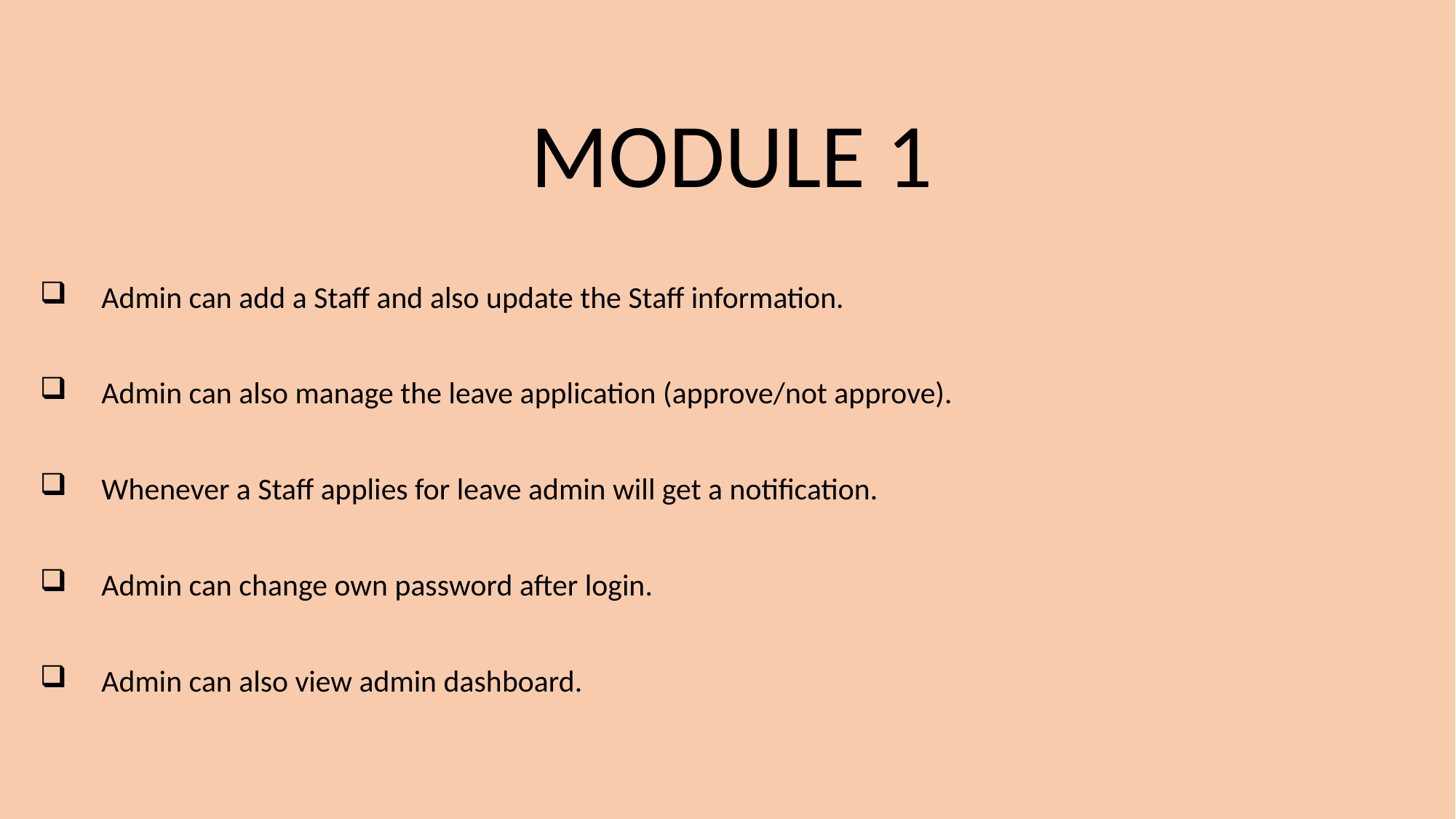

# MODULE 1
Admin can add a Staff and also update the Staff information.

Admin can also manage the leave application (approve/not approve).

Whenever a Staff applies for leave admin will get a notification.

Admin can change own password after login.

Admin can also view admin dashboard.